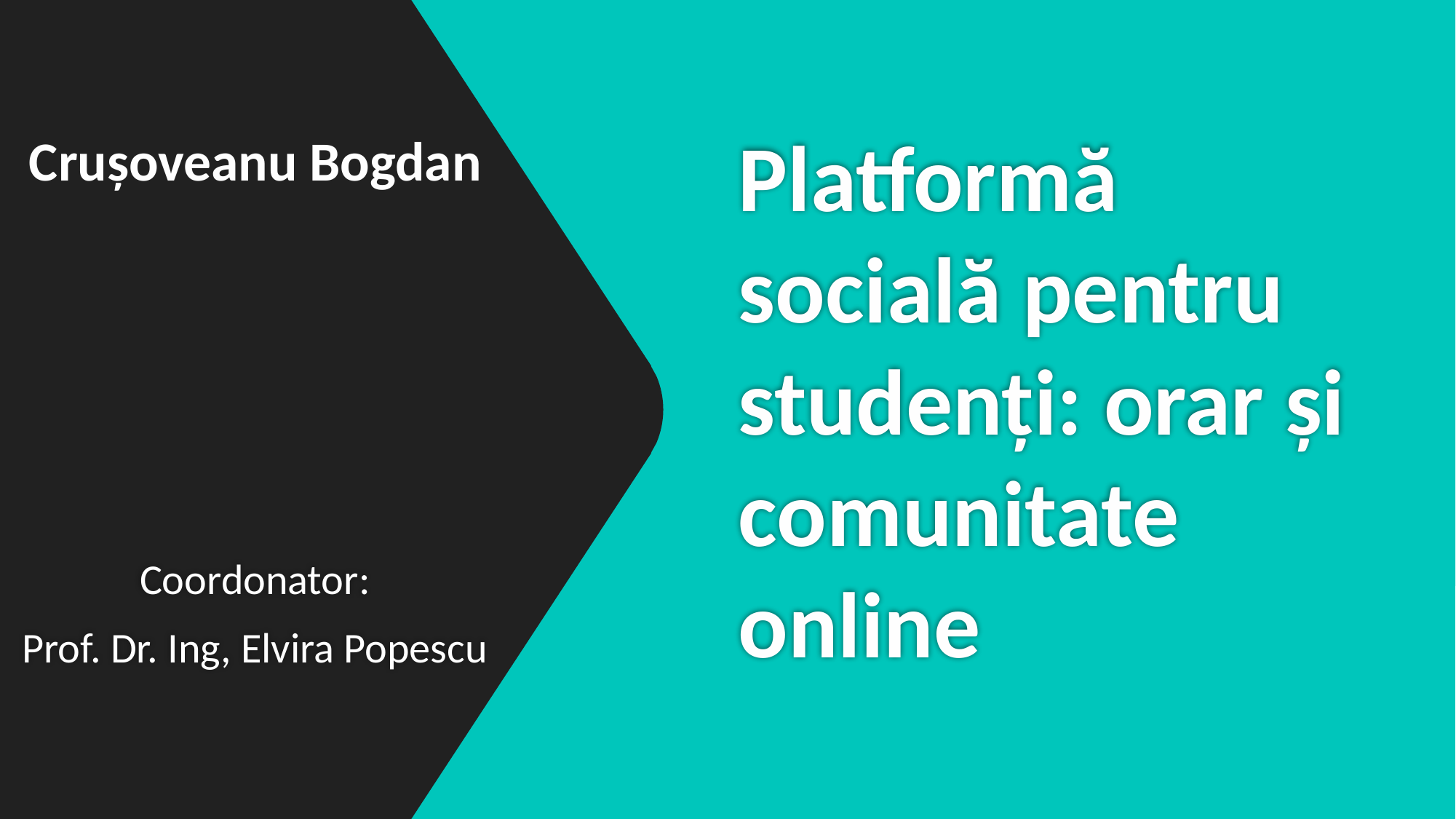

Crușoveanu Bogdan
# Platformă socială pentru studenți: orar și comunitate online
Coordonator:
Prof. Dr. Ing, Elvira Popescu